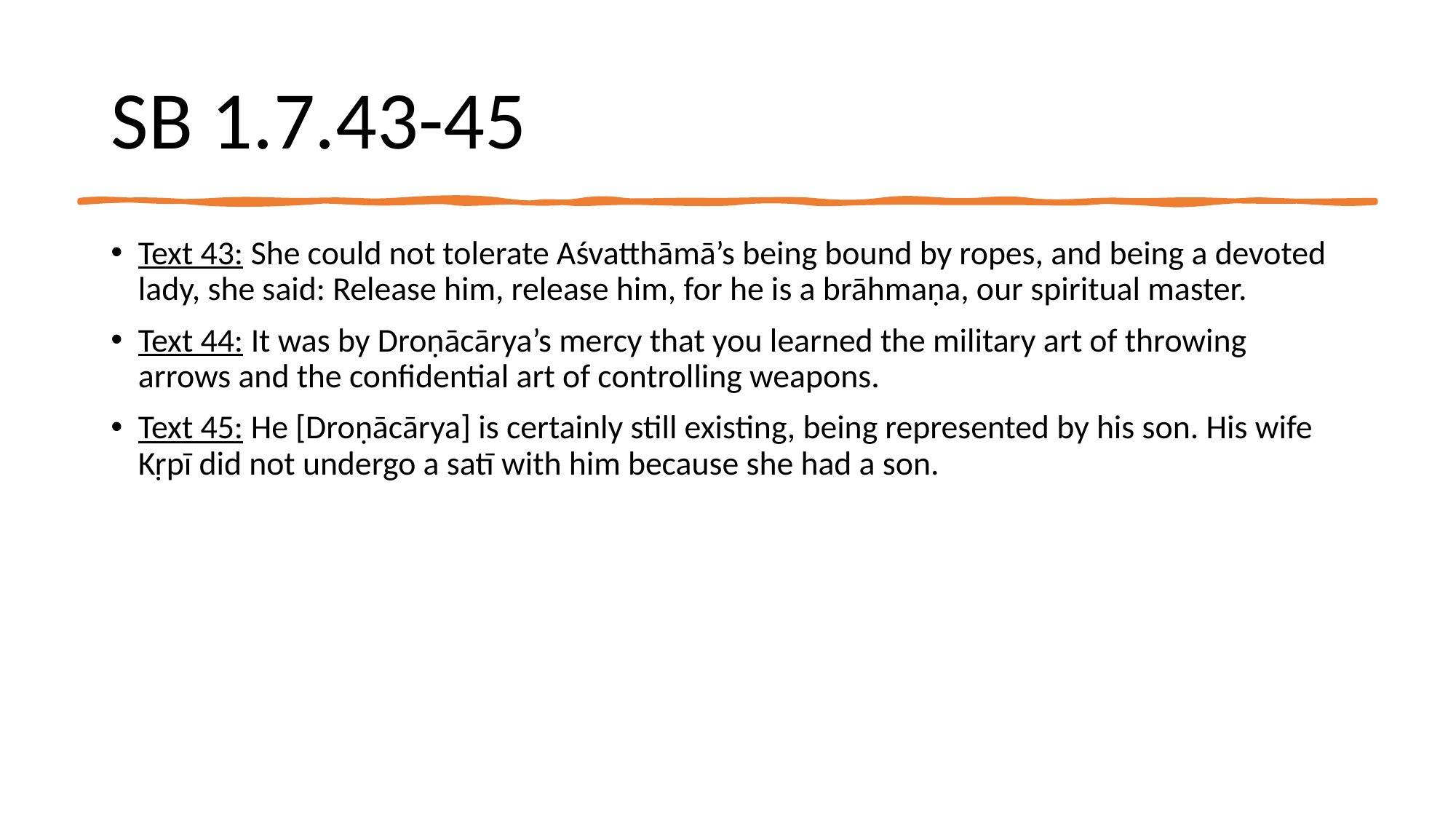

# SB 1.7.43-45

Text 43: She could not tolerate Aśvatthāmā’s being bound by ropes, and being a devoted lady, she said: Release him, release him, for he is a brāhmaṇa, our spiritual master.
Text 44: It was by Droṇācārya’s mercy that you learned the military art of throwing arrows and the confidential art of controlling weapons.
Text 45: He [Droṇācārya] is certainly still existing, being represented by his son. His wife Kṛpī did not undergo a satī with him because she had a son.